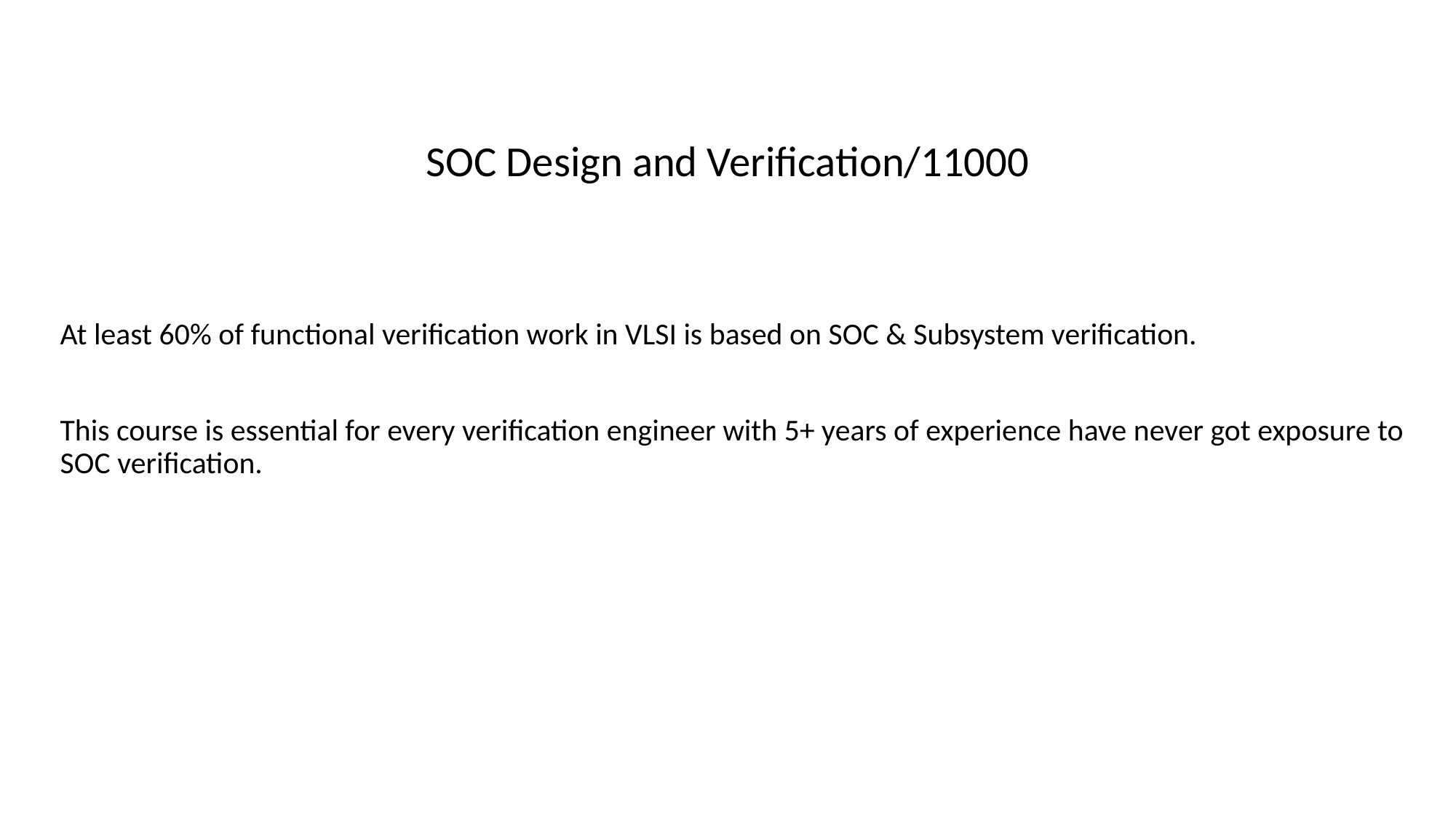

# SOC Design and Verification/11000

At least 60% of functional verification work in VLSI is based on SOC & Subsystem verification.

This course is essential for every verification engineer with 5+ years of experience have never got exposure to SOC verification.